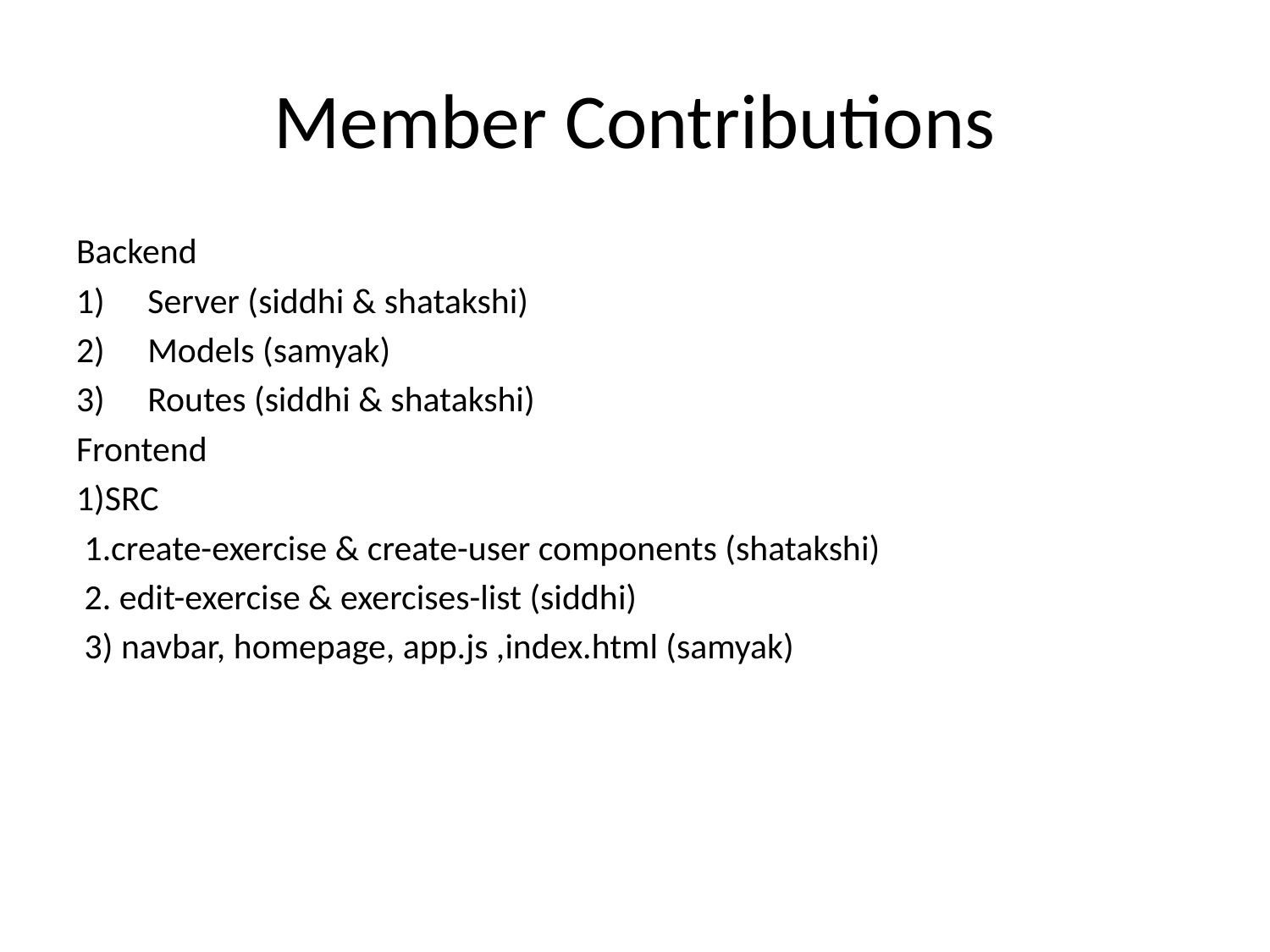

# Member Contributions
Backend
Server (siddhi & shatakshi)
Models (samyak)
Routes (siddhi & shatakshi)
Frontend
1)SRC
 1.create-exercise & create-user components (shatakshi)
 2. edit-exercise & exercises-list (siddhi)
 3) navbar, homepage, app.js ,index.html (samyak)